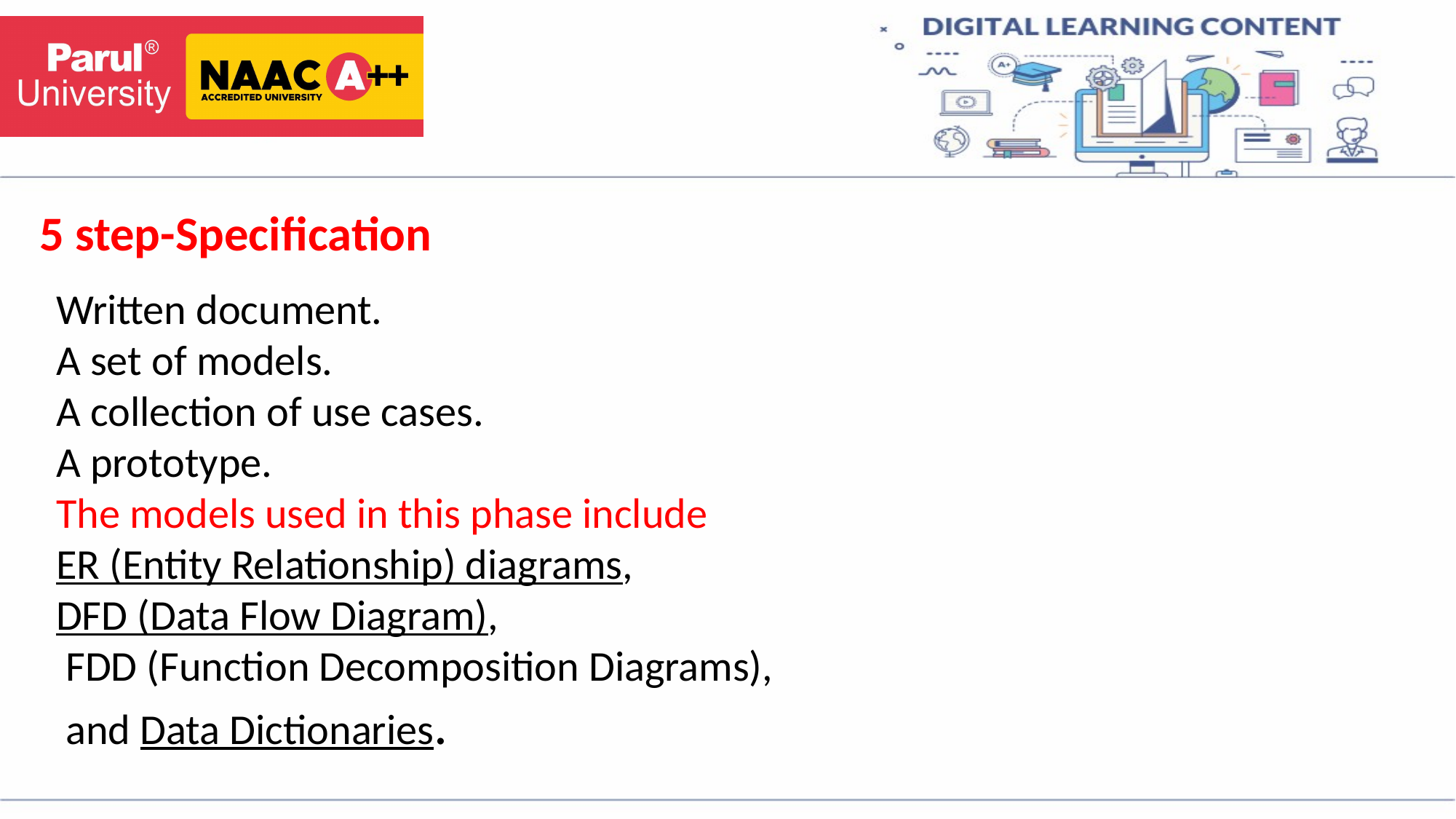

# 5 step-Specification
Written document.
A set of models.
A collection of use cases.
A prototype.
The models used in this phase include
ER (Entity Relationship) diagrams,
DFD (Data Flow Diagram),
 FDD (Function Decomposition Diagrams),
 and Data Dictionaries.